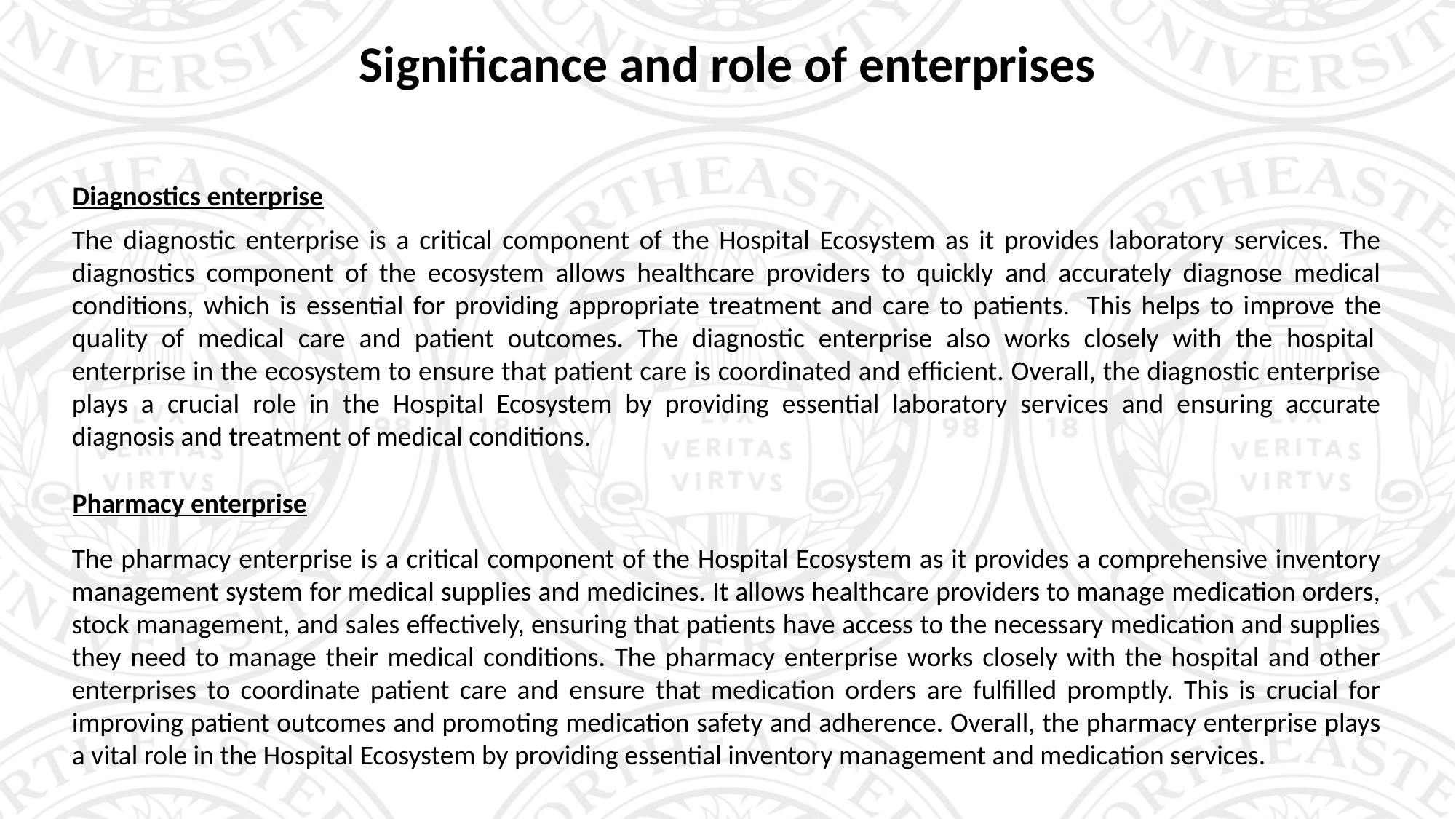

Significance and role of enterprises
Diagnostics enterprise
The diagnostic enterprise is a critical component of the Hospital Ecosystem as it provides laboratory services. The diagnostics component of the ecosystem allows healthcare providers to quickly and accurately diagnose medical conditions, which is essential for providing appropriate treatment and care to patients.  This helps to improve the quality of medical care and patient outcomes. The diagnostic enterprise also works closely with the hospital  enterprise in the ecosystem to ensure that patient care is coordinated and efficient. Overall, the diagnostic enterprise plays a crucial role in the Hospital Ecosystem by providing essential laboratory services and ensuring accurate diagnosis and treatment of medical conditions.
Pharmacy enterprise
The pharmacy enterprise is a critical component of the Hospital Ecosystem as it provides a comprehensive inventory management system for medical supplies and medicines. It allows healthcare providers to manage medication orders, stock management, and sales effectively, ensuring that patients have access to the necessary medication and supplies they need to manage their medical conditions. The pharmacy enterprise works closely with the hospital and other enterprises to coordinate patient care and ensure that medication orders are fulfilled promptly. This is crucial for improving patient outcomes and promoting medication safety and adherence. Overall, the pharmacy enterprise plays a vital role in the Hospital Ecosystem by providing essential inventory management and medication services.